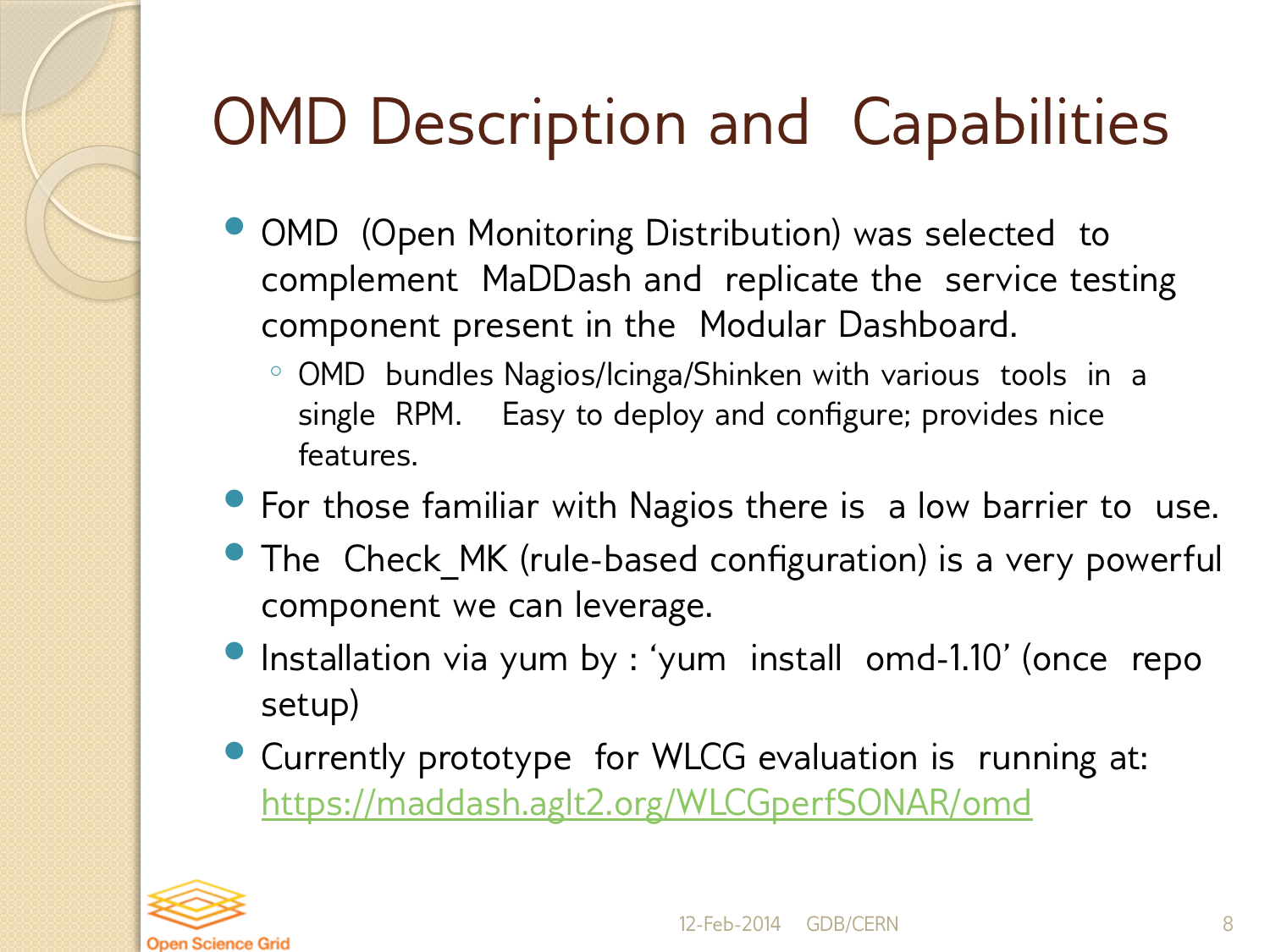

# OMD Description and  Capabilities
OMD  (Open Monitoring Distribution) was selected  to  complement  MaDDash and  replicate the  service testing component present in the  Modular Dashboard.
OMD  bundles Nagios/Icinga/Shinken with various  tools  in  a single  RPM.    Easy to deploy and configure; provides nice features.
For those familiar with Nagios there is  a low barrier to  use.
The  Check_MK (rule-based configuration) is a very powerful component we can leverage.
Installation via yum by : ‘yum  install  omd-1.10’ (once  repo setup)
Currently prototype  for WLCG evaluation is  running at: https://maddash.aglt2.org/WLCGperfSONAR/omd
12-Feb-2014
GDB/CERN
8